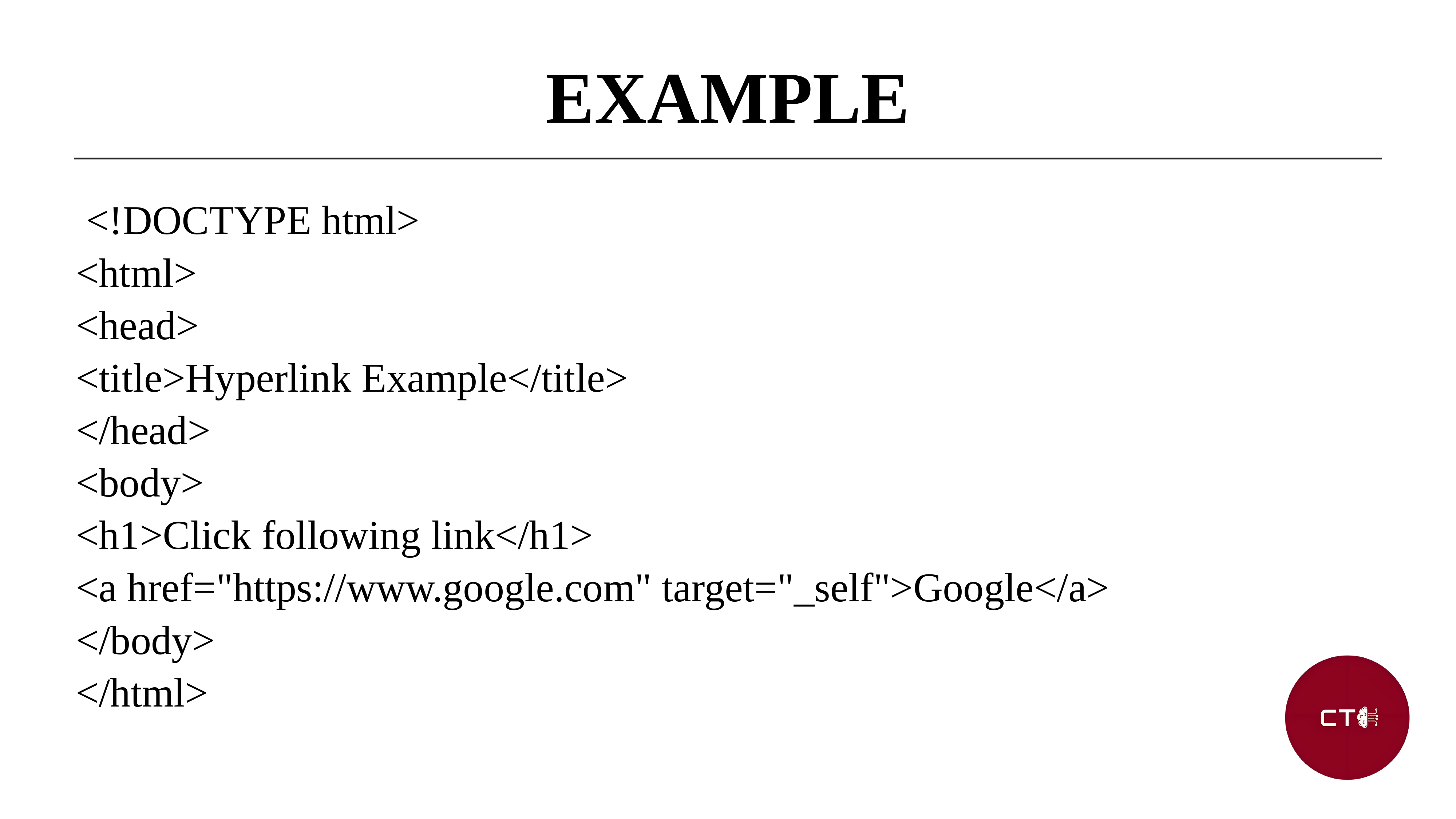

EXAMPLE
 <!DOCTYPE html>
<html>
<head>
<title>Hyperlink Example</title>
</head>
<body>
<h1>Click following link</h1>
<a href="https://www.google.com" target="_self">Google</a>
</body>
</html>